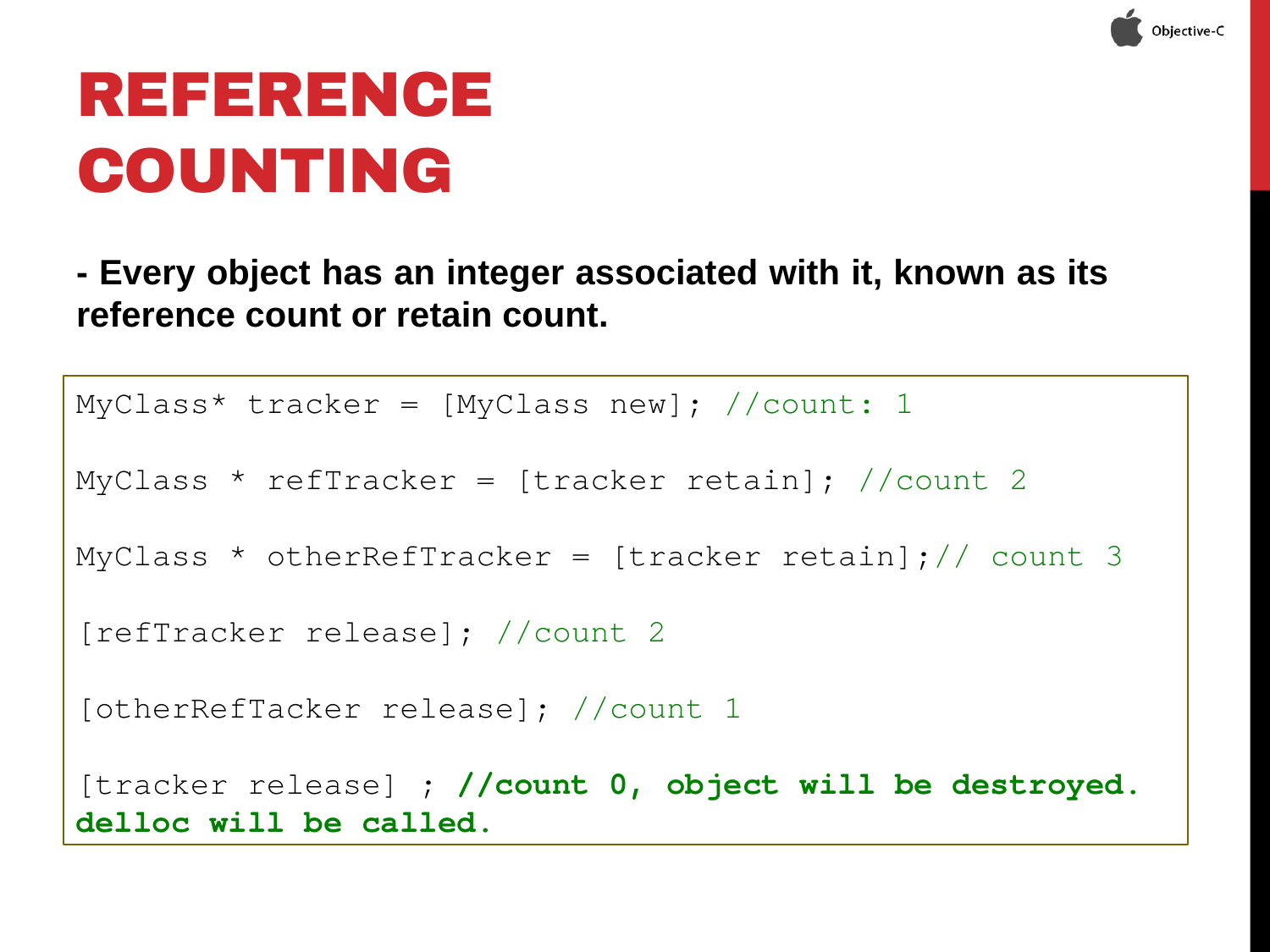

# Reference counting
- Every object has an integer associated with it, known as its reference count or retain count.

MyClass* tracker = [MyClass new]; //count: 1

MyClass * refTracker = [tracker retain]; //count 2

MyClass * otherRefTracker = [tracker retain];// count 3

[refTracker release]; //count 2

[otherRefTacker release]; //count 1

[tracker release] ; //count 0, object will be destroyed. delloc will be called.